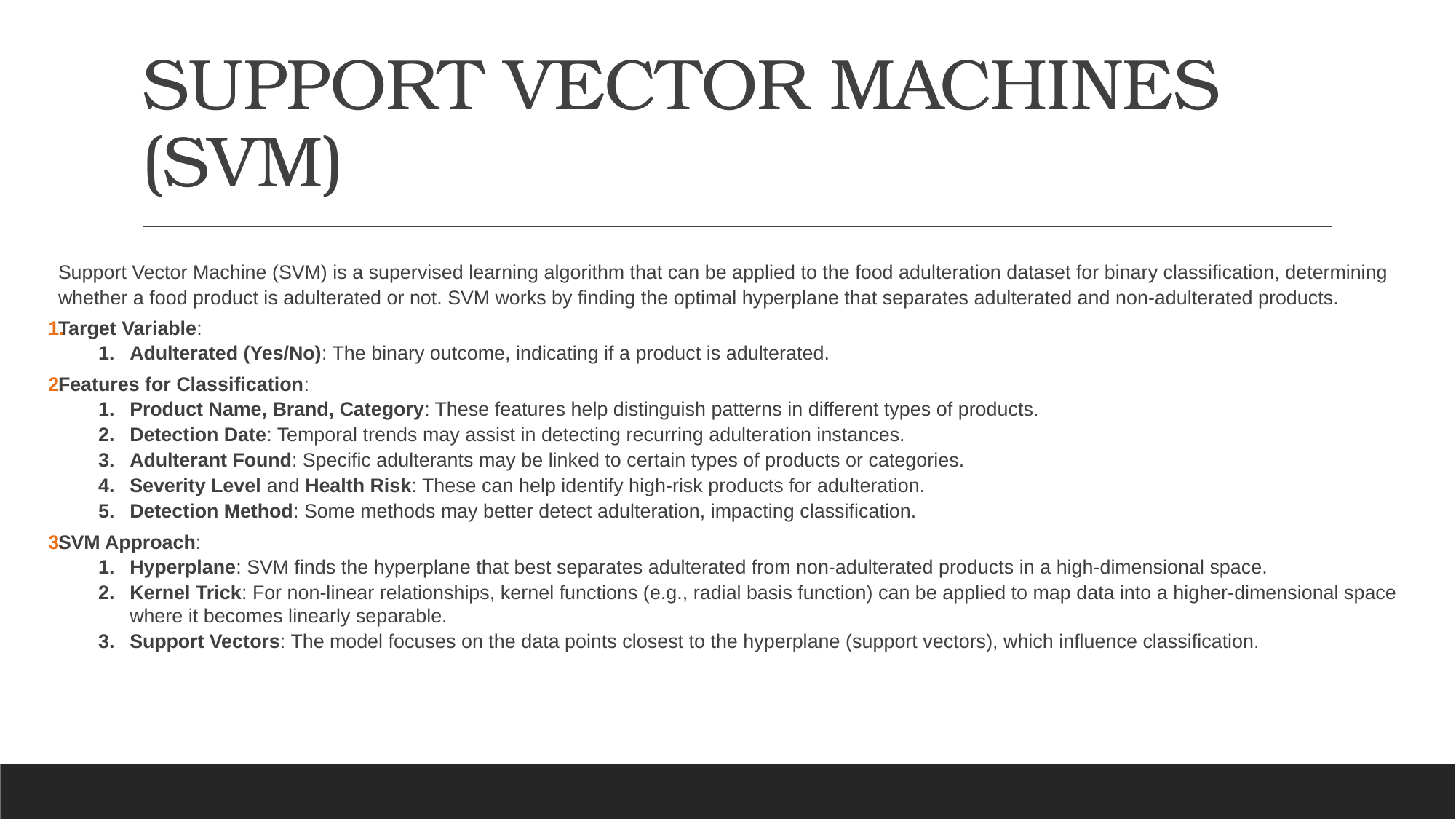

# SUPPORT VECTOR MACHINES (SVM)
Support Vector Machine (SVM) is a supervised learning algorithm that can be applied to the food adulteration dataset for binary classification, determining whether a food product is adulterated or not. SVM works by finding the optimal hyperplane that separates adulterated and non-adulterated products.
Target Variable:
Adulterated (Yes/No): The binary outcome, indicating if a product is adulterated.
Features for Classification:
Product Name, Brand, Category: These features help distinguish patterns in different types of products.
Detection Date: Temporal trends may assist in detecting recurring adulteration instances.
Adulterant Found: Specific adulterants may be linked to certain types of products or categories.
Severity Level and Health Risk: These can help identify high-risk products for adulteration.
Detection Method: Some methods may better detect adulteration, impacting classification.
SVM Approach:
Hyperplane: SVM finds the hyperplane that best separates adulterated from non-adulterated products in a high-dimensional space.
Kernel Trick: For non-linear relationships, kernel functions (e.g., radial basis function) can be applied to map data into a higher-dimensional space where it becomes linearly separable.
Support Vectors: The model focuses on the data points closest to the hyperplane (support vectors), which influence classification.